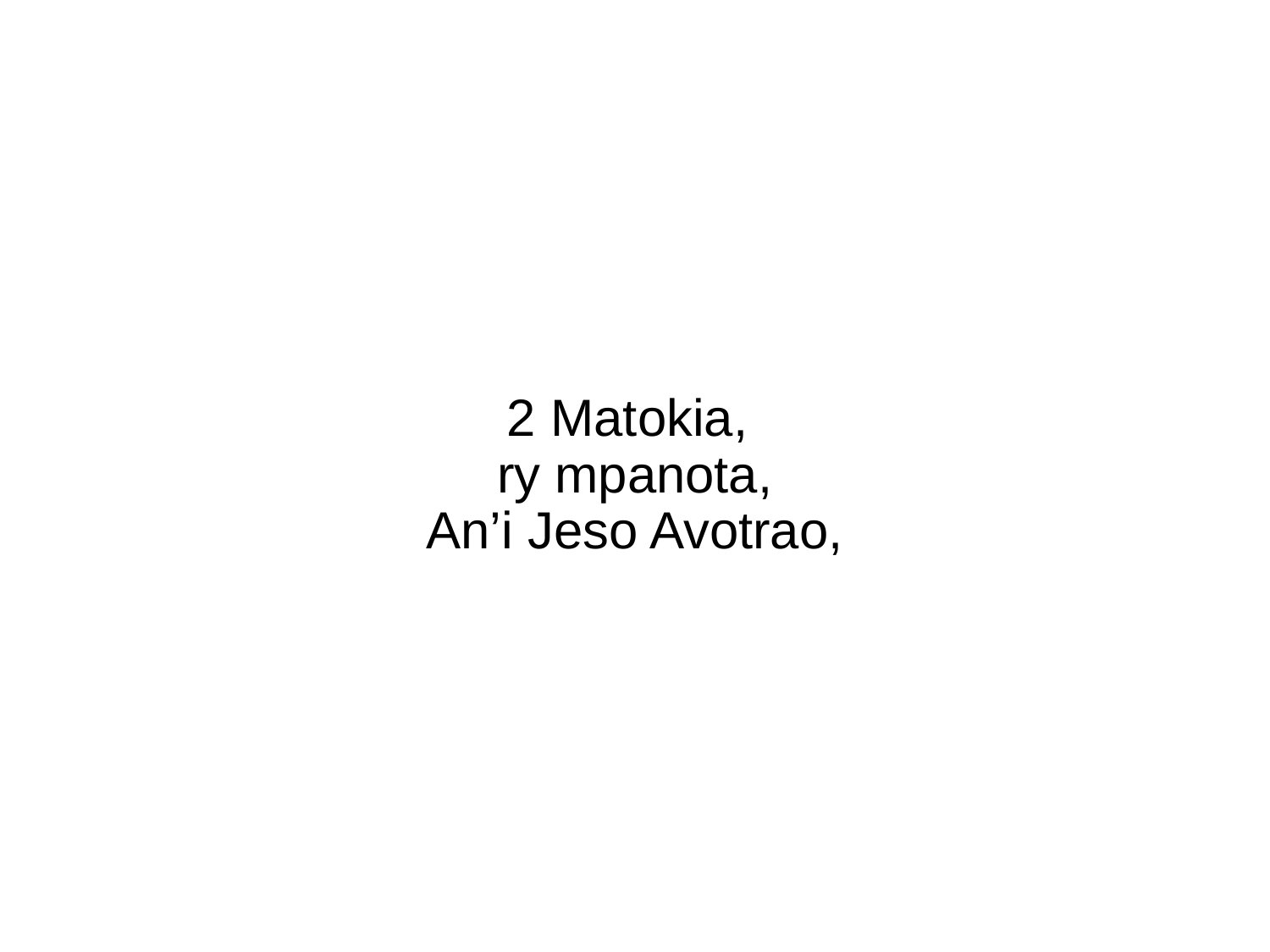

2 Matokia,
ry mpanota,
An’i Jeso Avotrao,